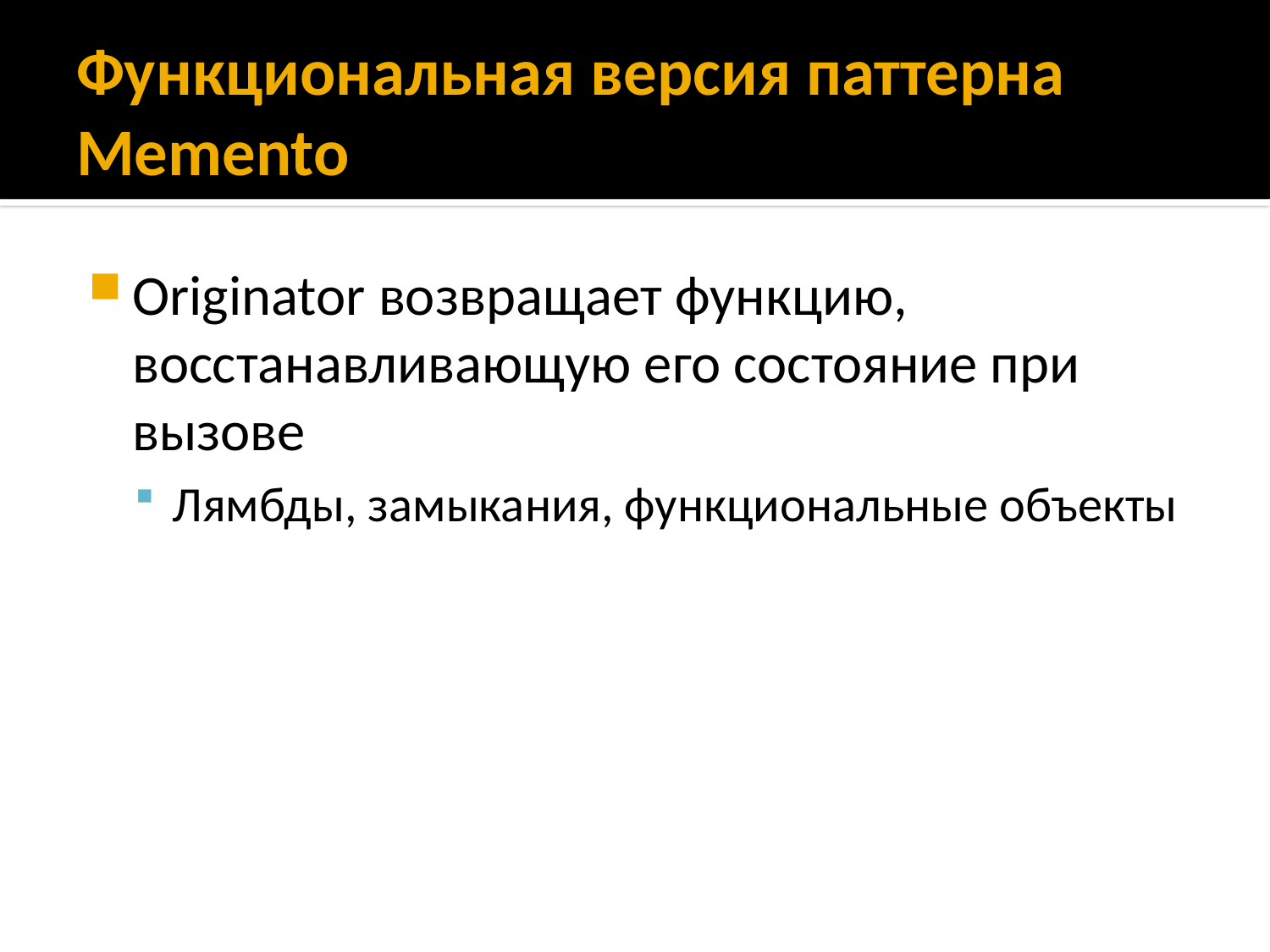

# Функциональная версия паттерна Memento
Originator возвращает функцию, восстанавливающую его состояние при вызове
Лямбды, замыкания, функциональные объекты